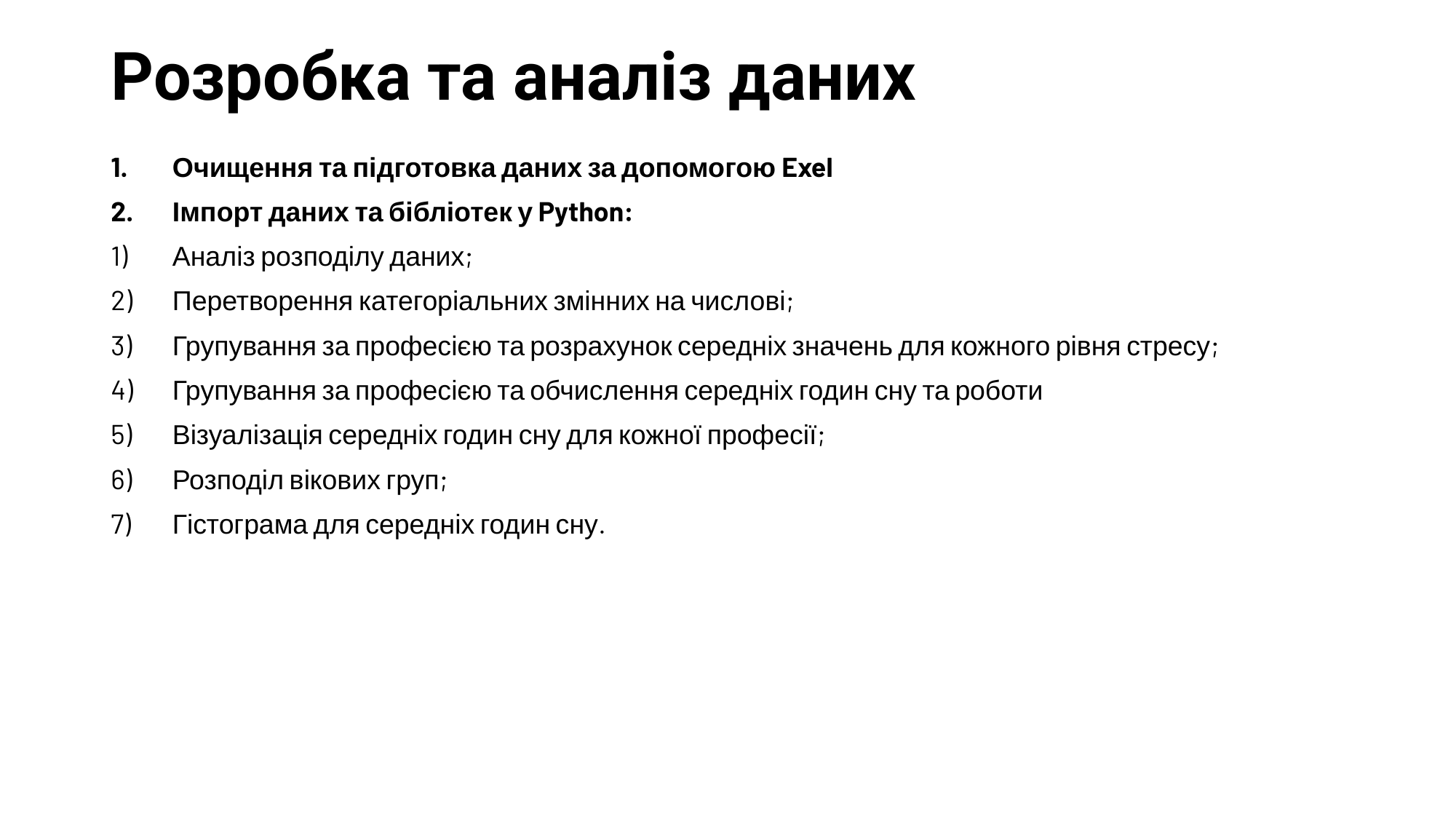

# Розробка та аналіз даних
Очищення та підготовка даних за допомогою Exel
Імпорт даних та бібліотек у Python:
Аналіз розподілу даних;
Перетворення категоріальних змінних на числові;
Групування за професією та розрахунок середніх значень для кожного рівня стресу;
Групування за професією та обчислення середніх годин сну та роботи
Візуалізація середніх годин сну для кожної професії;
Розподіл вікових груп;
Гістограма для середніх годин сну.